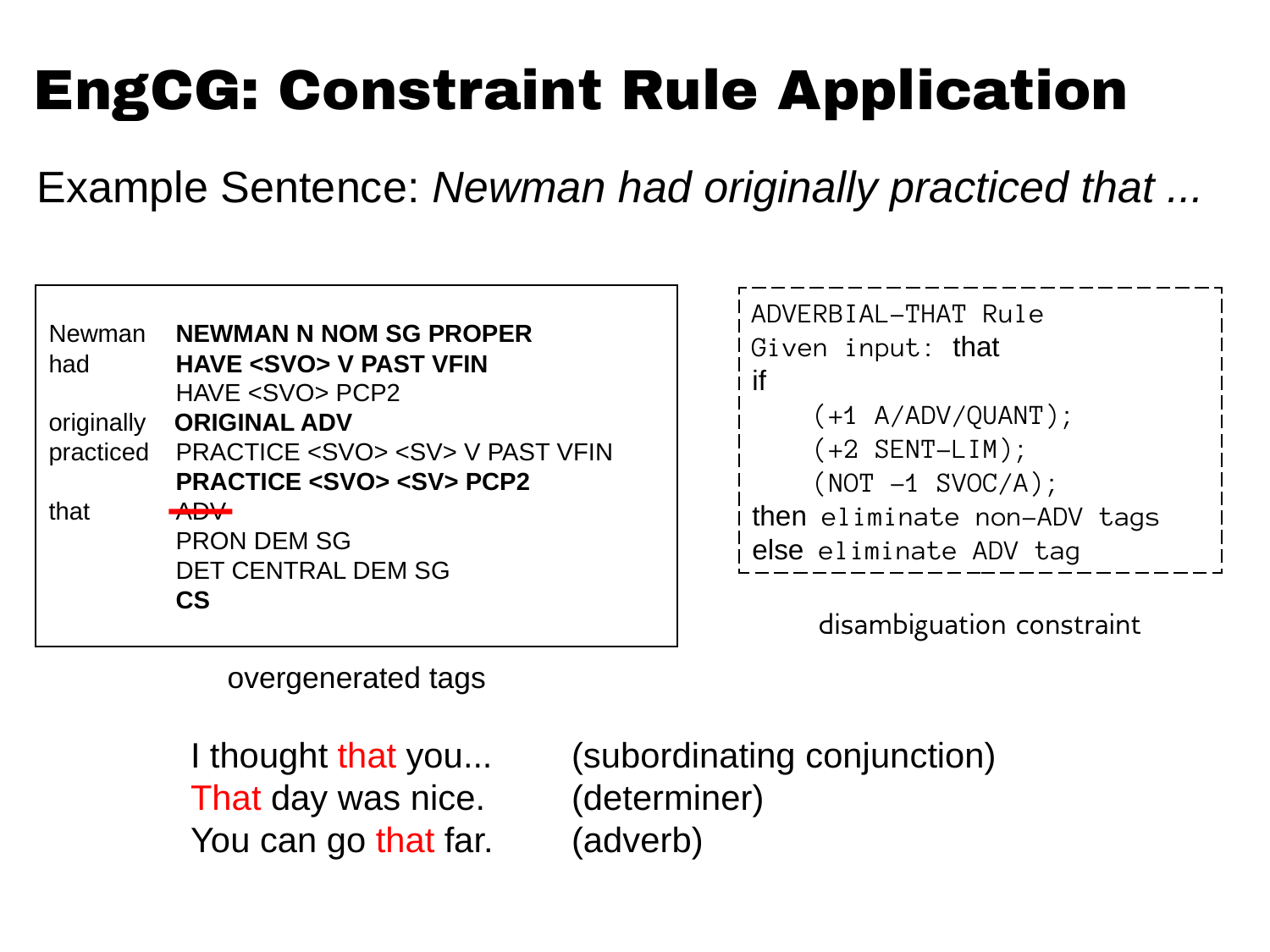

# EngCG: Constraint Rule Application
Example Sentence: Newman had originally practiced that ...
Newman	NEWMAN N NOM SG PROPER
had           	HAVE <SVO> V PAST VFIN
                 	HAVE <SVO> PCP2
originally    ORIGINAL ADV
practiced	PRACTICE <SVO> <SV> V PAST VFIN
                	PRACTICE <SVO> <SV> PCP2
that            	ADV
                 	PRON DEM SG
                 	DET CENTRAL DEM SG
                 	CS
ADVERBIAL-THAT Rule
Given input: that
if
    (+1 A/ADV/QUANT);
    (+2 SENT-LIM);
    (NOT -1 SVOC/A);
then eliminate non-ADV tags
else eliminate ADV tag
disambiguation constraint

overgenerated tags
I thought that you...	(subordinating conjunction)
That day was nice.	(determiner)
You can go that far.	(adverb)